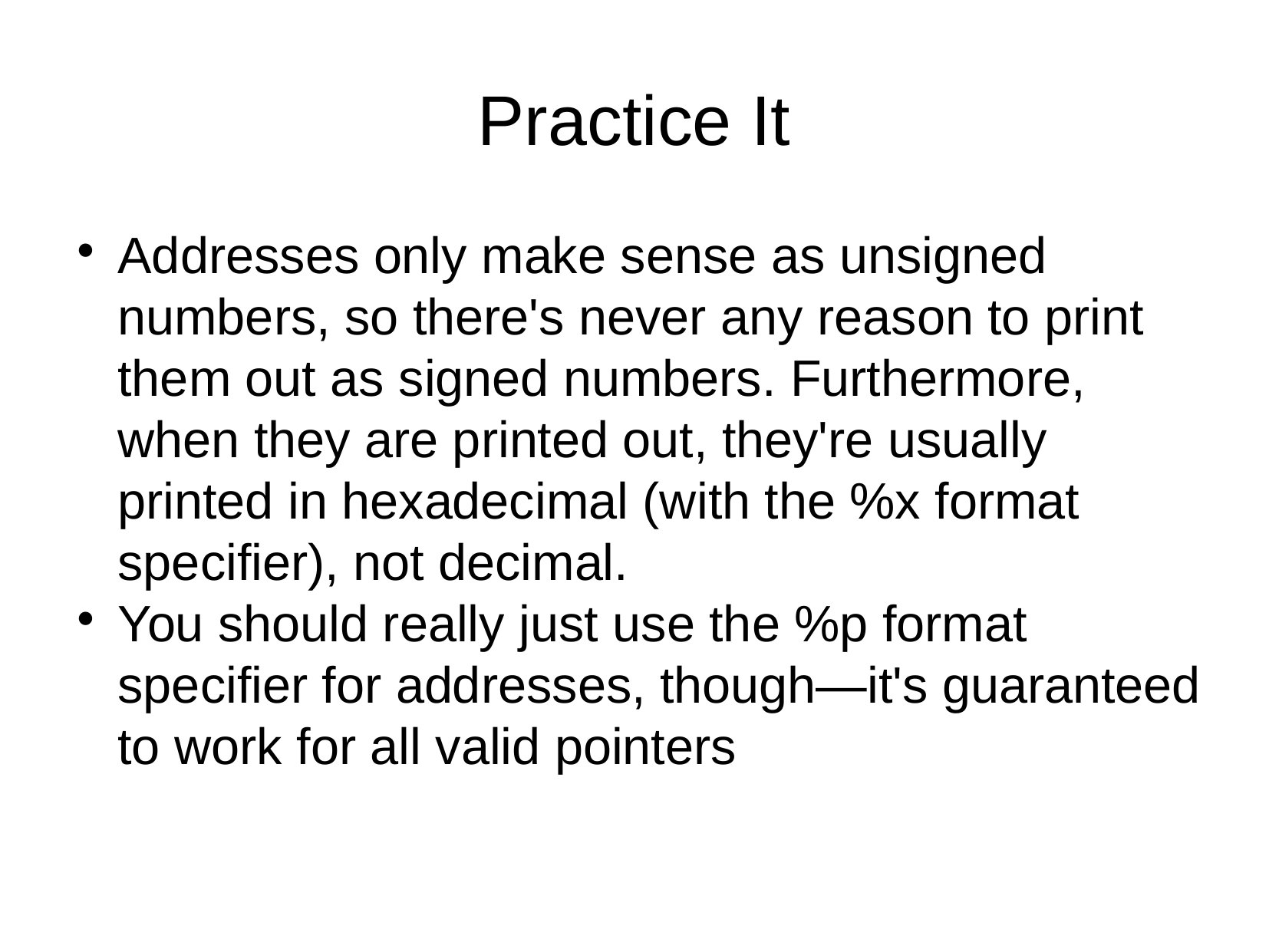

Practice It
Addresses only make sense as unsigned numbers, so there's never any reason to print them out as signed numbers. Furthermore, when they are printed out, they're usually printed in hexadecimal (with the %x format specifier), not decimal.
You should really just use the %p format specifier for addresses, though—it's guaranteed to work for all valid pointers